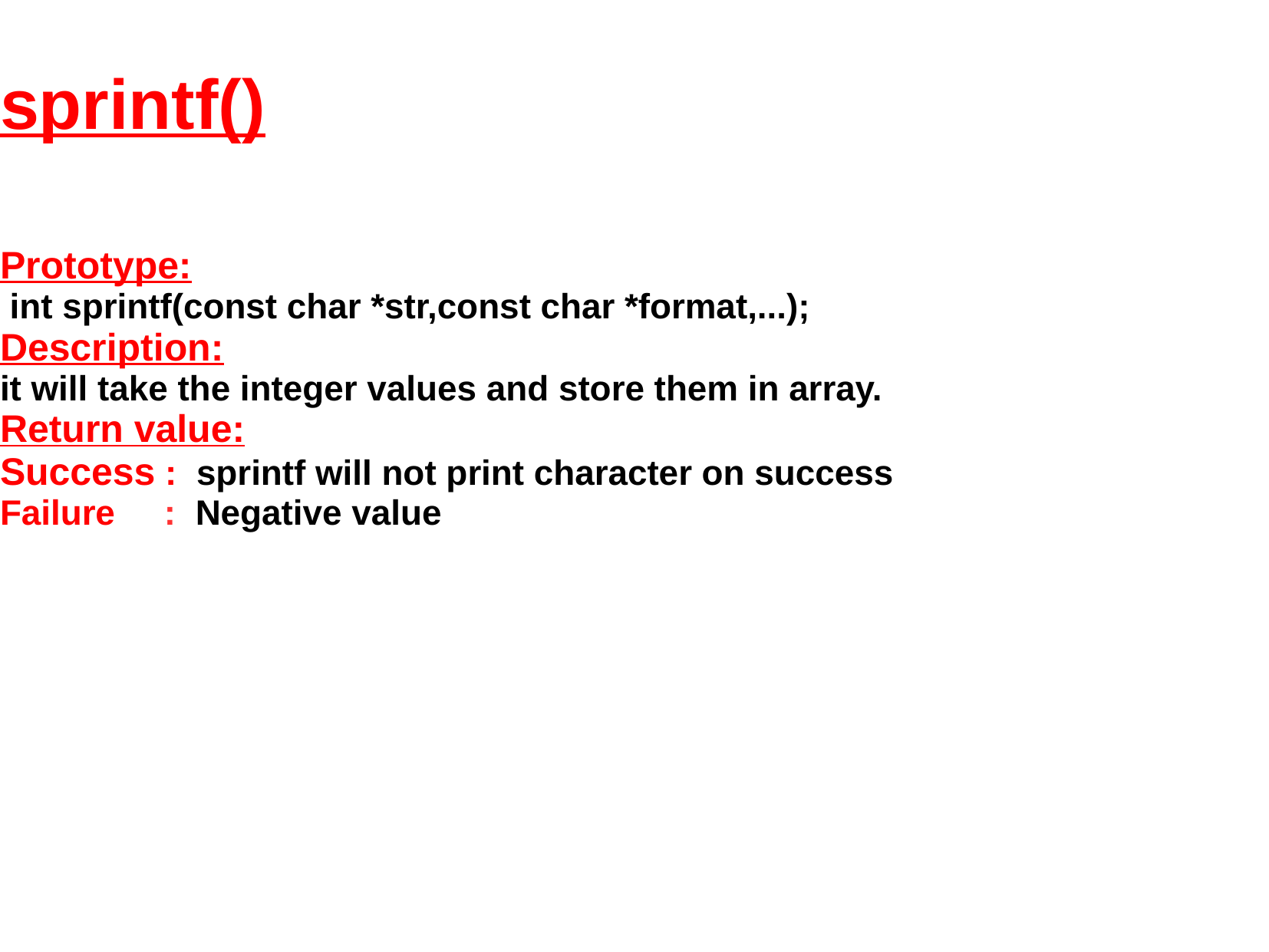

sprintf()

Prototype:
 int sprintf(const char *str,const char *format,...);
Description:
it will take the integer values and store them in array.
Return value:
Success :  sprintf will not print character on success
Failure     :  Negative value